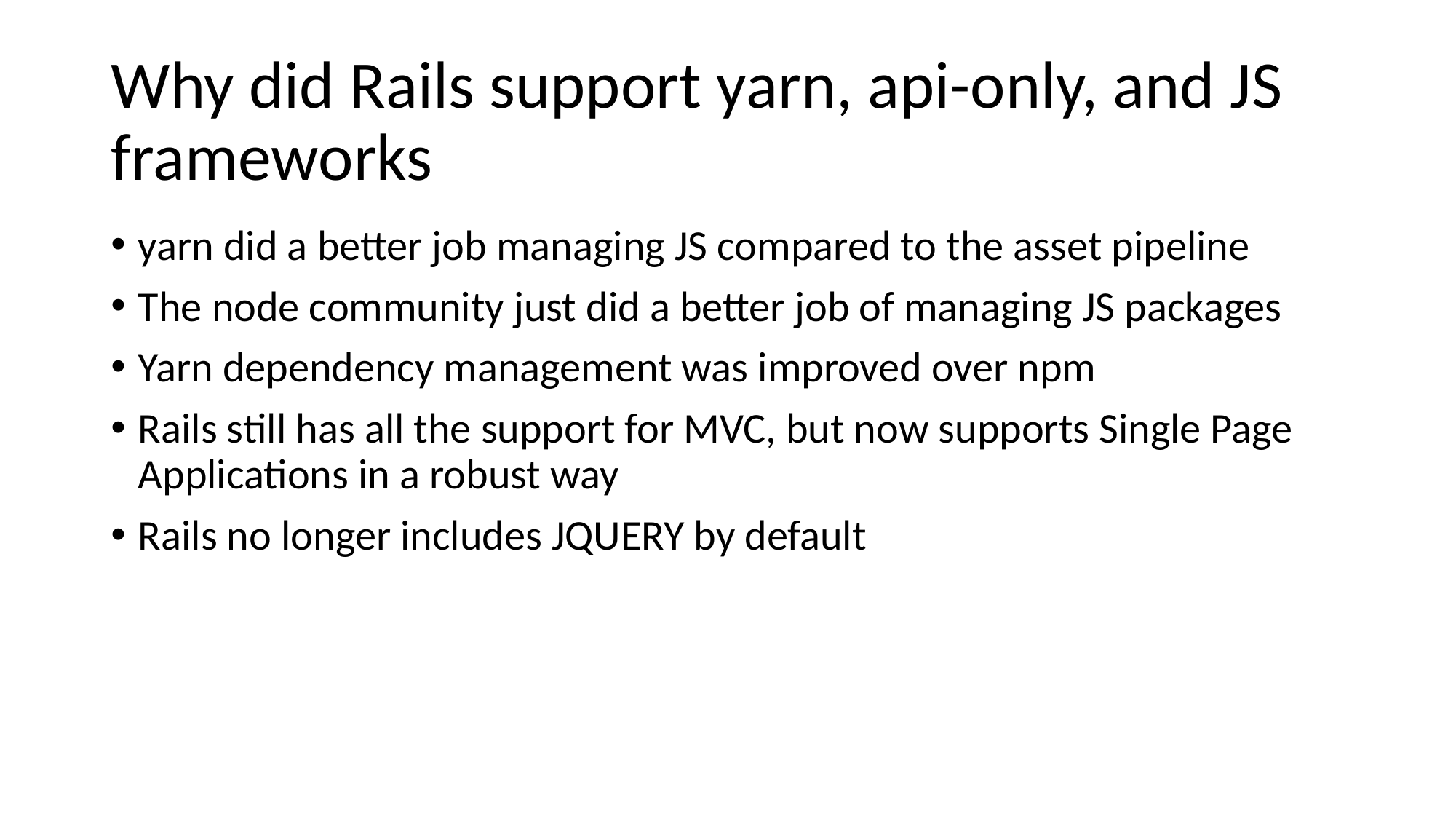

# Why did Rails support yarn, api-only, and JS frameworks
yarn did a better job managing JS compared to the asset pipeline
The node community just did a better job of managing JS packages
Yarn dependency management was improved over npm
Rails still has all the support for MVC, but now supports Single Page Applications in a robust way
Rails no longer includes JQUERY by default